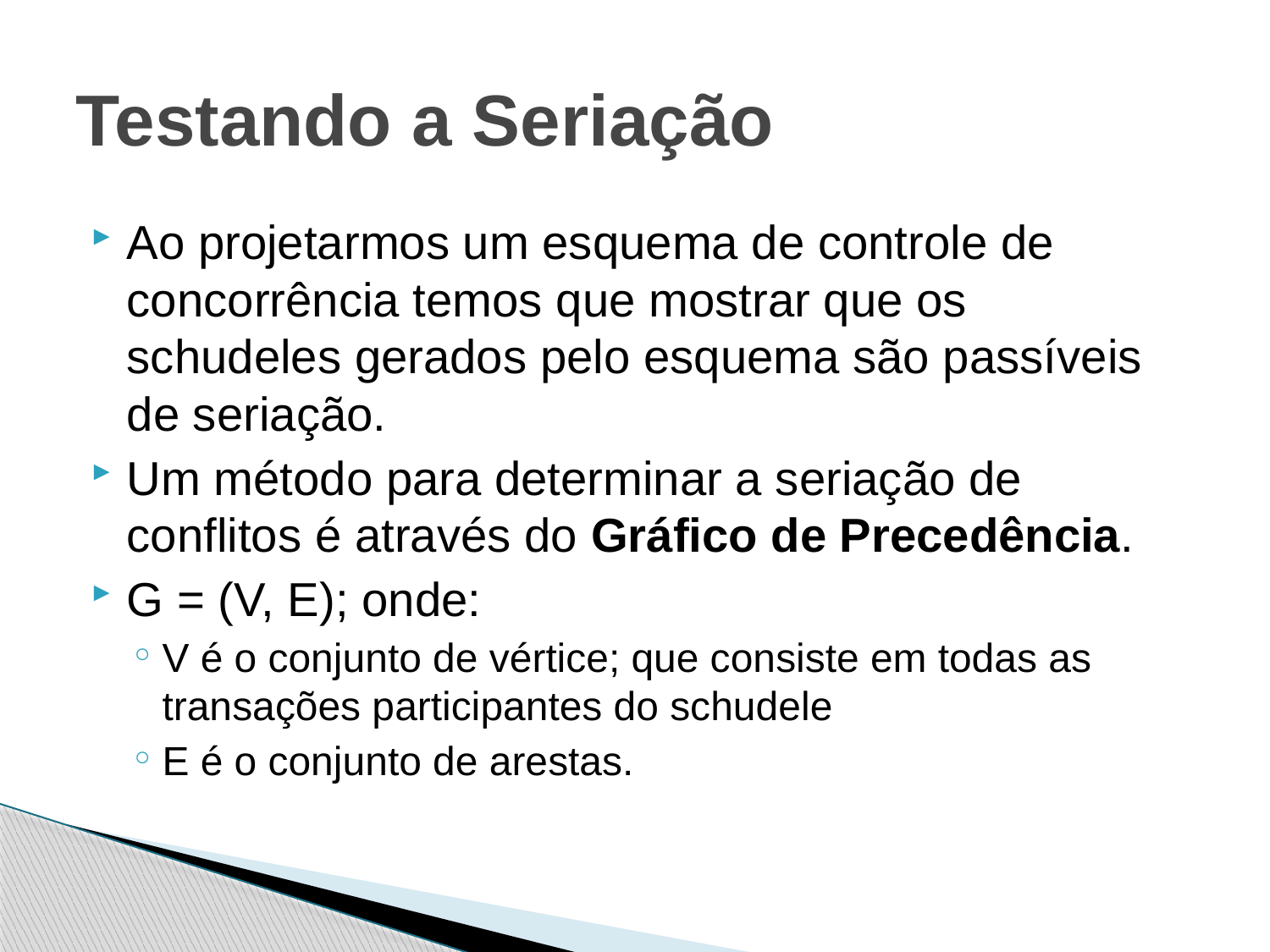

# Testando a Seriação
Ao projetarmos um esquema de controle de concorrência temos que mostrar que os schudeles gerados pelo esquema são passíveis de seriação.
Um método para determinar a seriação de conflitos é através do Gráfico de Precedência.
G = (V, E); onde:
V é o conjunto de vértice; que consiste em todas as transações participantes do schudele
E é o conjunto de arestas.